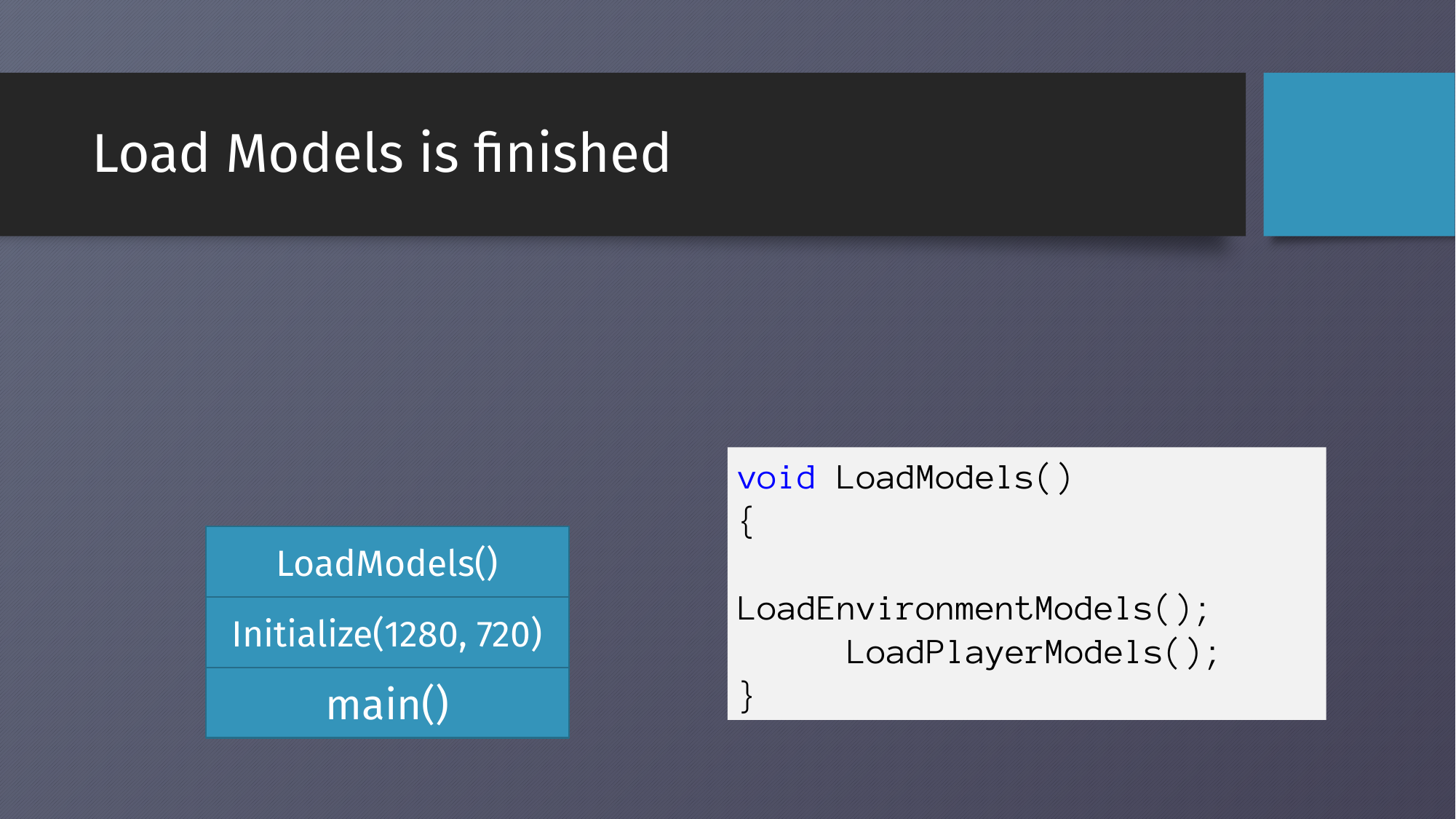

# Load Models is finished
void LoadModels()
{
	LoadEnvironmentModels();
	LoadPlayerModels();
}
LoadModels()
Initialize(1280, 720)
main()